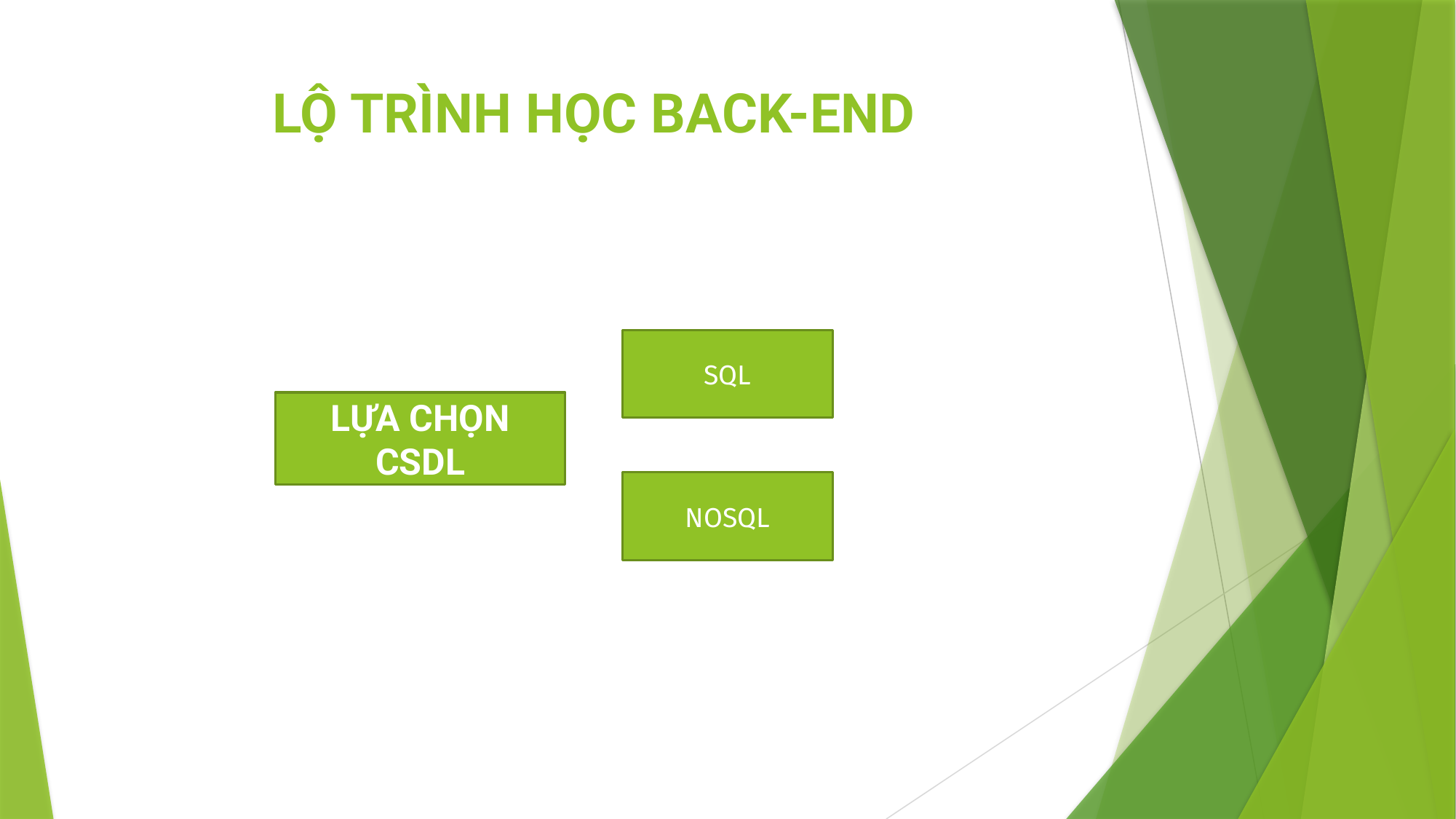

# LỘ TRÌNH HỌC BACK-END
SQL
LỰA CHỌN CSDL
NOSQL